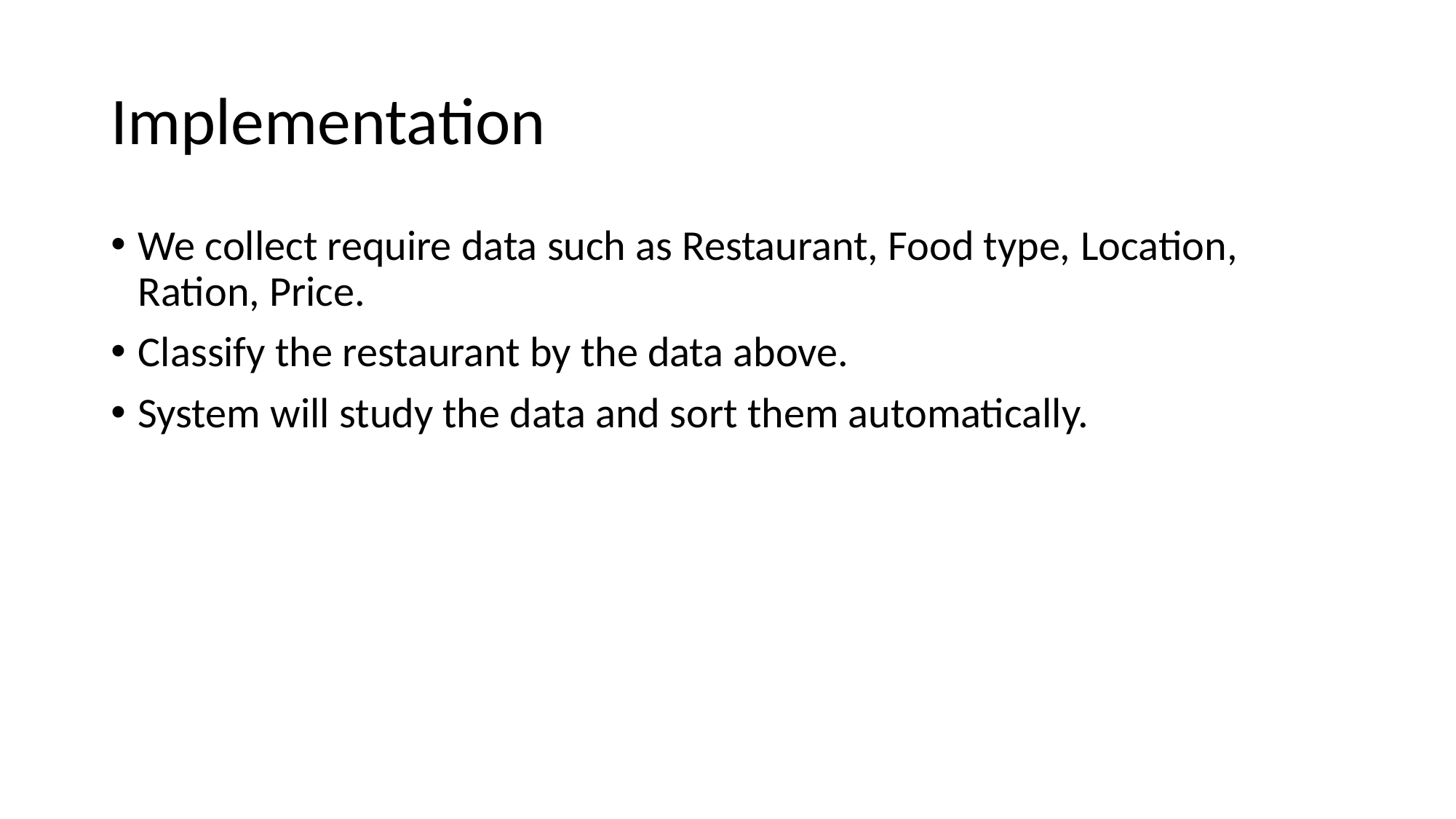

# Implementation
We collect require data such as Restaurant, Food type, Location, Ration, Price.
Classify the restaurant by the data above.
System will study the data and sort them automatically.